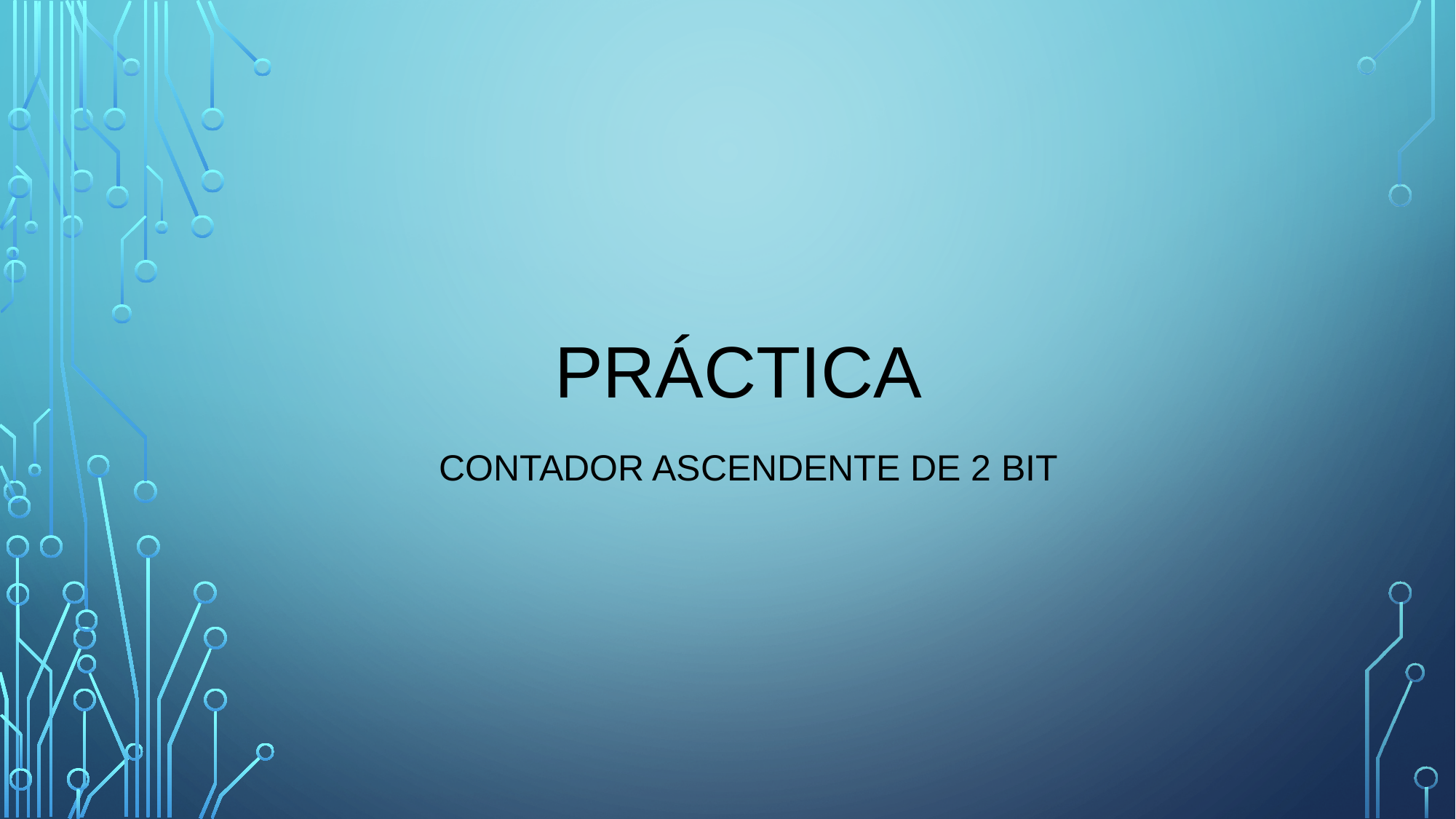

# Práctica
Contador ascendente de 2 bit